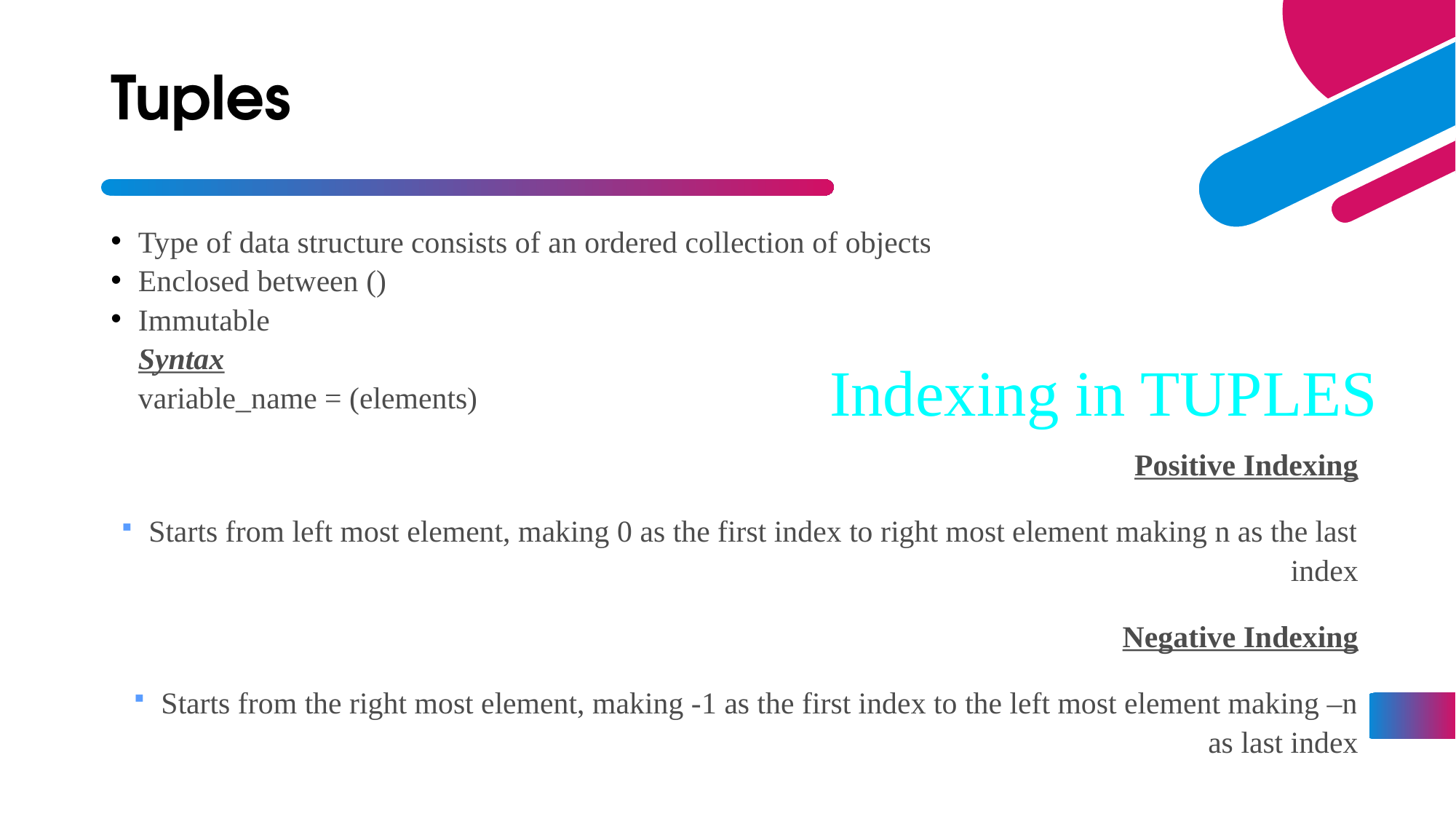

# Tuples
Type of data structure consists of an ordered collection of objects
Enclosed between ()
Immutable
Syntax
variable_name = (elements)
Indexing in TUPLES
Positive Indexing
Starts from left most element, making 0 as the first index to right most element making n as the last index
Negative Indexing
Starts from the right most element, making -1 as the first index to the left most element making –n as last index
11